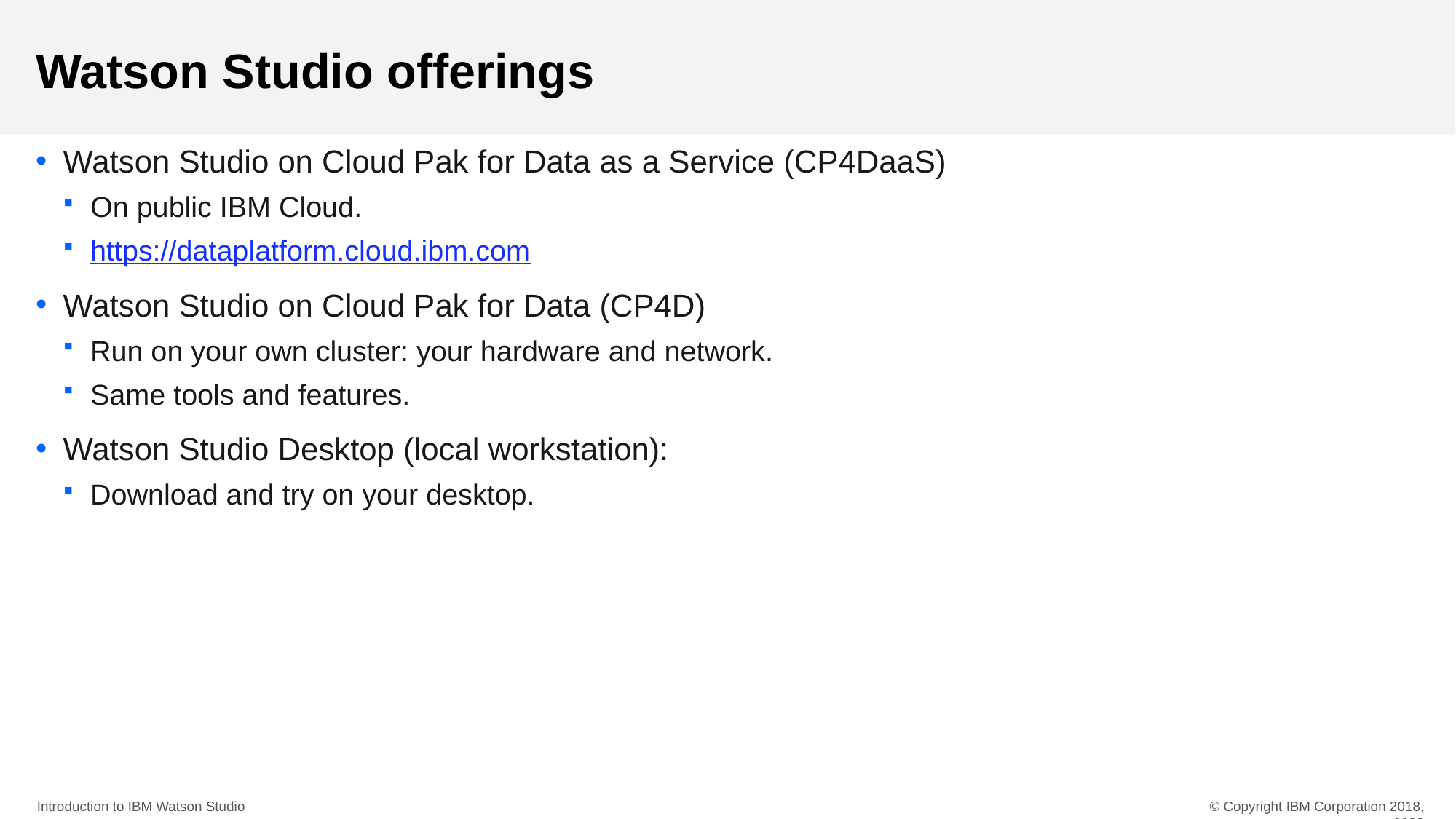

# Watson Studio offerings
Watson Studio on Cloud Pak for Data as a Service (CP4DaaS)
On public IBM Cloud.
https://dataplatform.cloud.ibm.com
Watson Studio on Cloud Pak for Data (CP4D)
Run on your own cluster: your hardware and network.
Same tools and features.
Watson Studio Desktop (local workstation):
Download and try on your desktop.
© Copyright IBM Corporation 2018, 2022